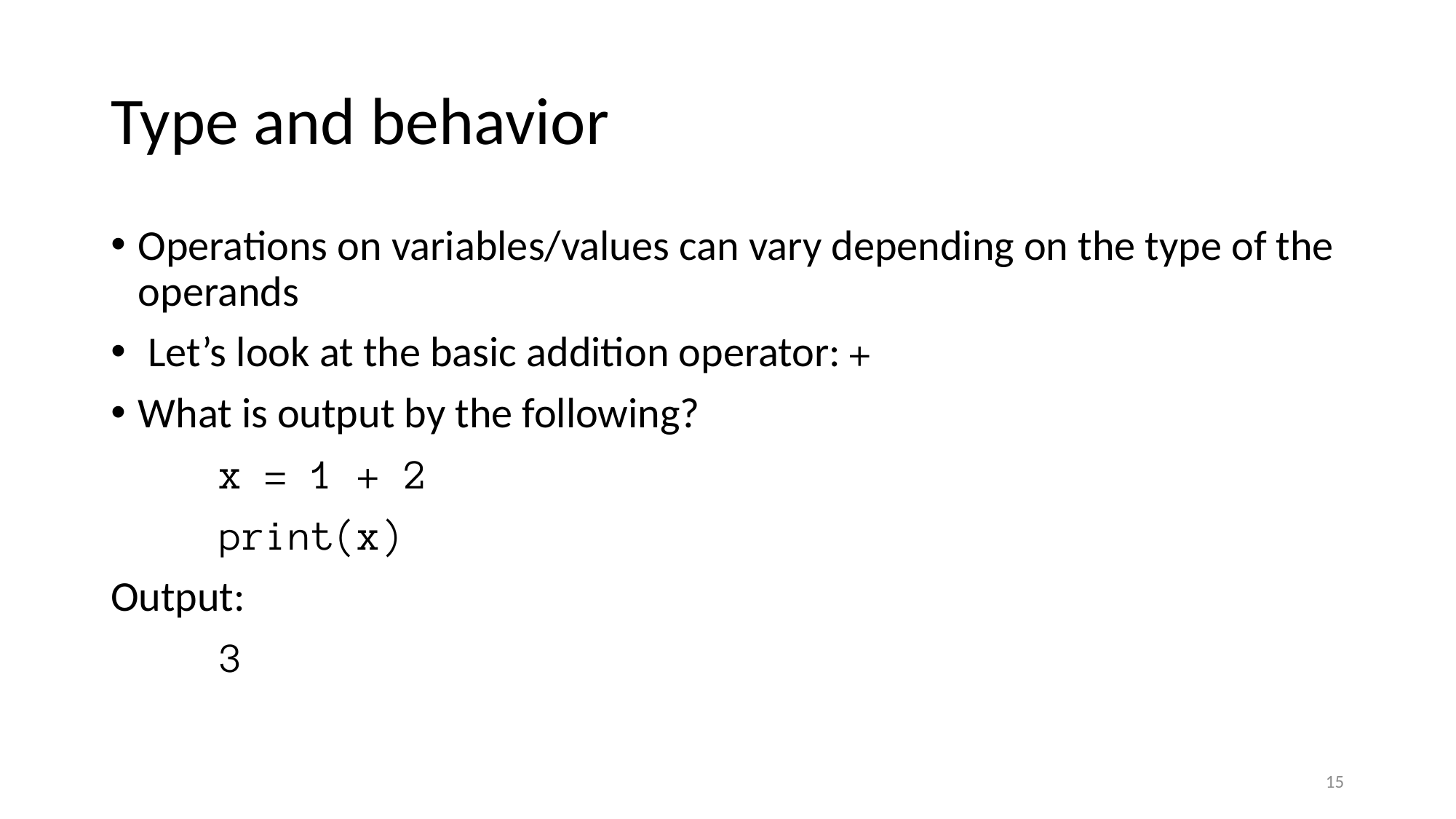

# Type and behavior
Operations on variables/values can vary depending on the type of the operands
 Let’s look at the basic addition operator: +
What is output by the following?
	x = 1 + 2
	print(x)
Output:
	3

15